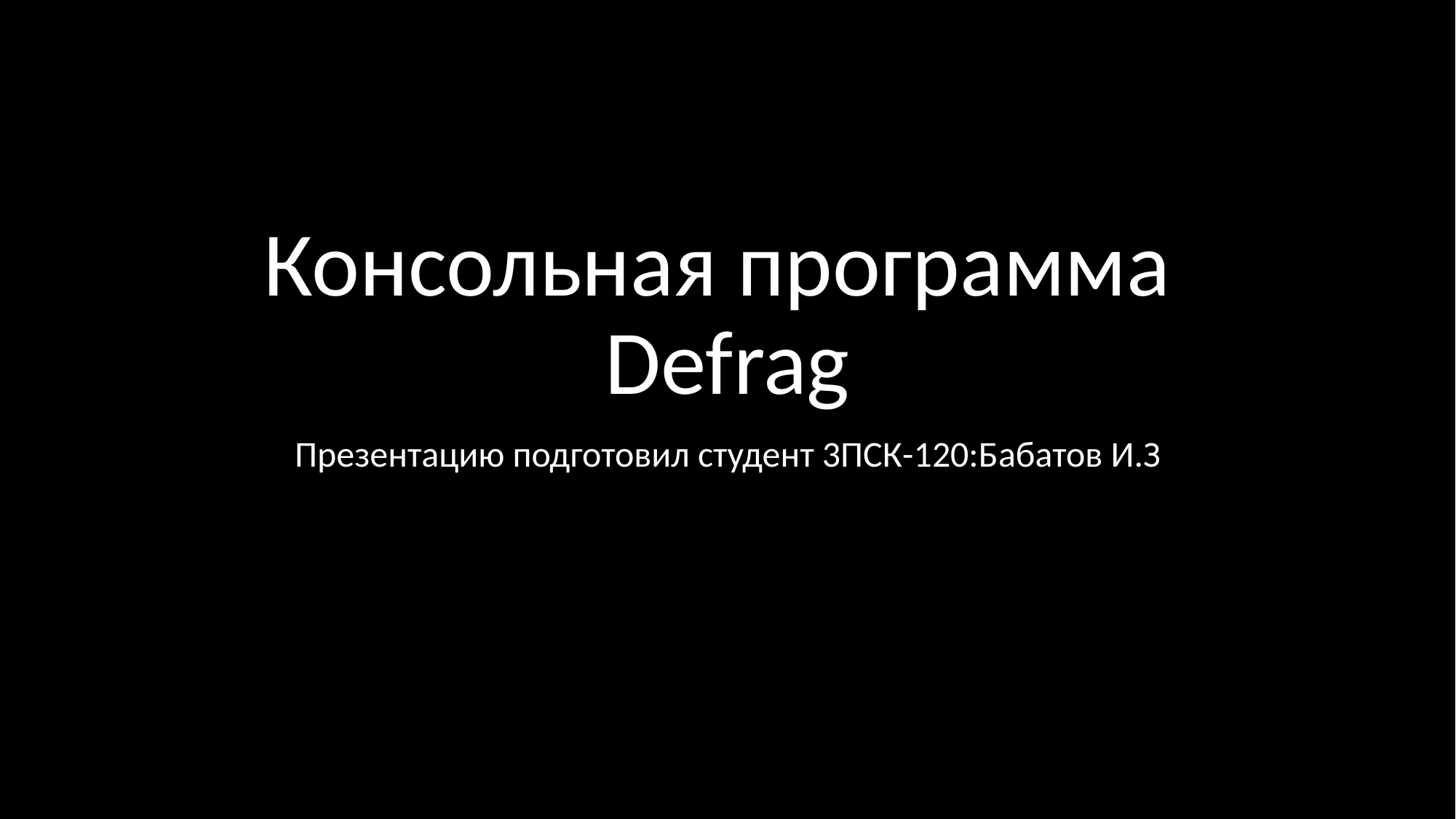

# Консольная программа Defrag
Презентацию подготовил студент 3ПСК-120:Бабатов И.З